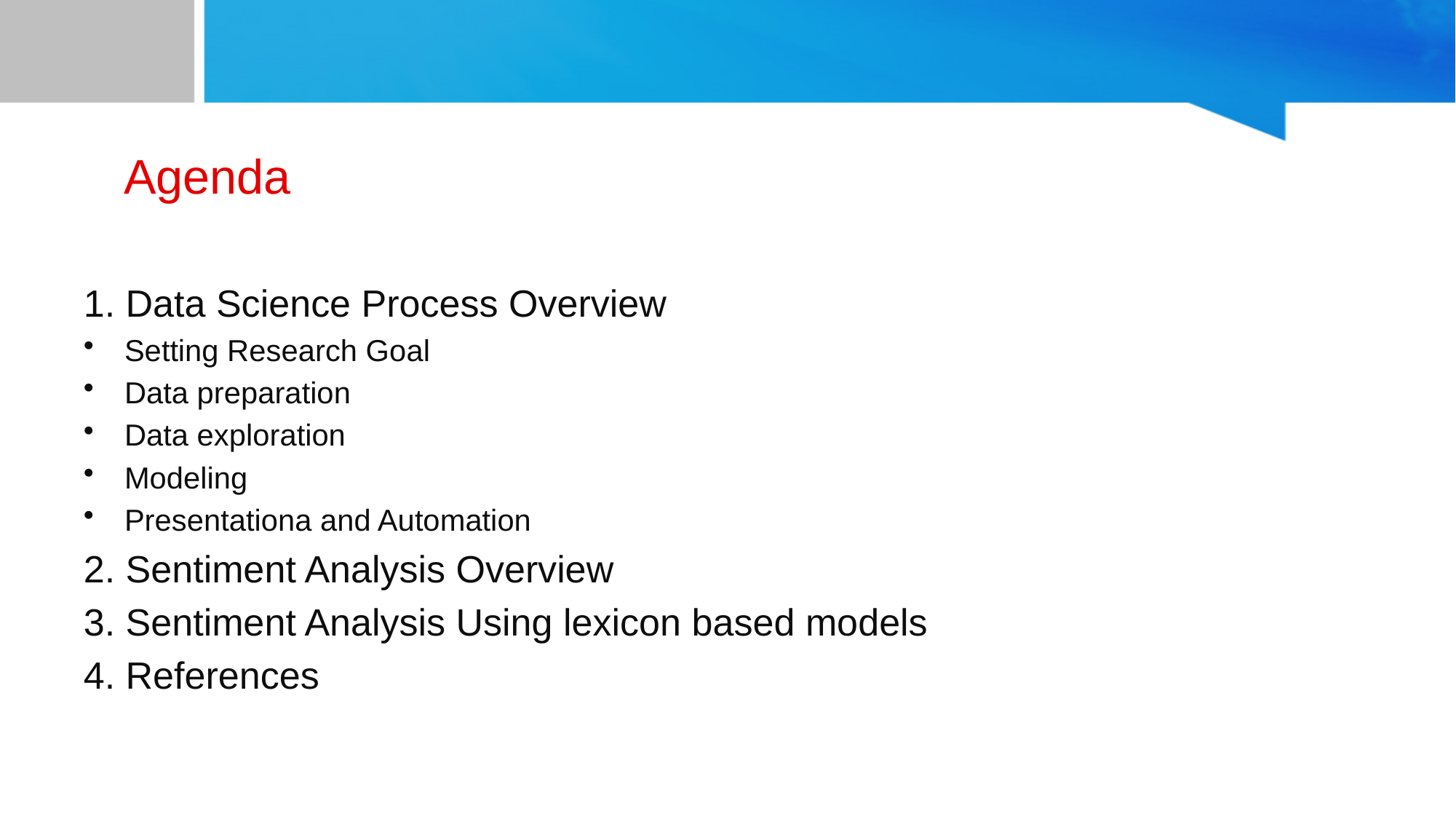

#
   Agenda

1. Data Science Process Overview
Setting Research Goal
Data preparation
Data exploration
Modeling
Presentationa and Automation
2. Sentiment Analysis Overview
3. Sentiment Analysis Using lexicon based models
4. References